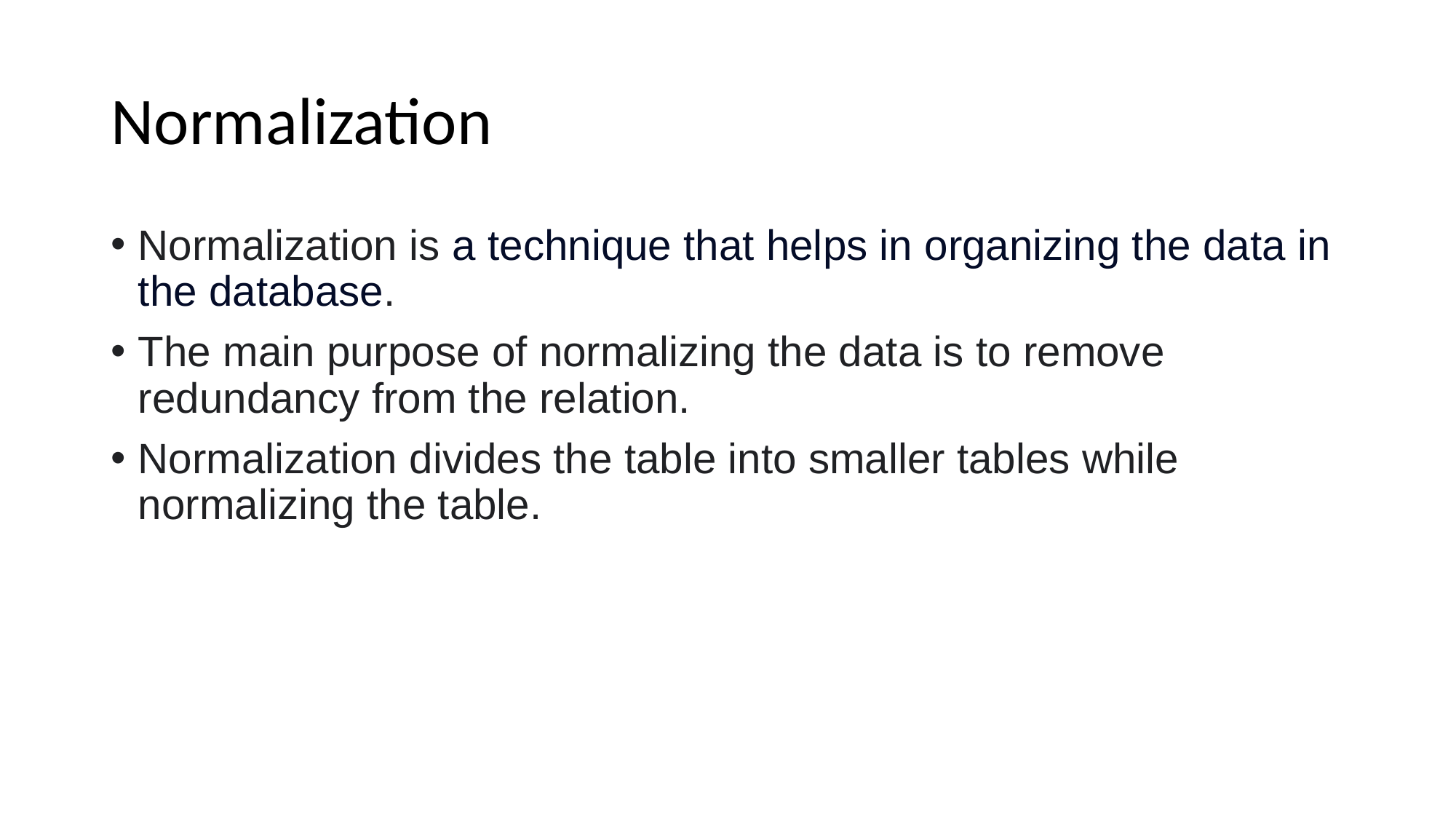

# Normalization
Normalization is a technique that helps in organizing the data in the database.
The main purpose of normalizing the data is to remove redundancy from the relation.
Normalization divides the table into smaller tables while normalizing the table.